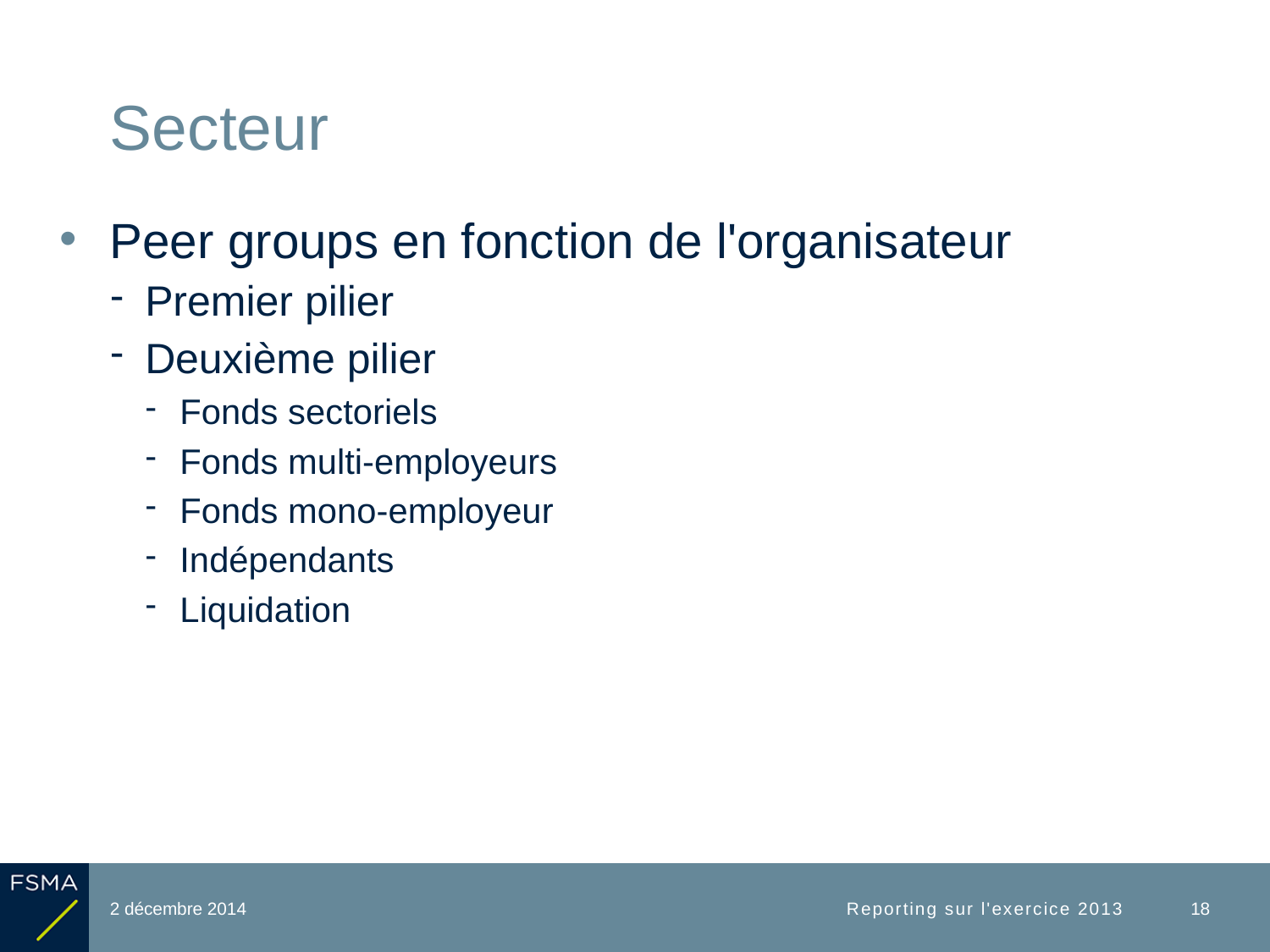

# Secteur
Peer groups en fonction de l'organisateur
Premier pilier
Deuxième pilier
Fonds sectoriels
Fonds multi-employeurs
Fonds mono-employeur
Indépendants
Liquidation

2 décembre 2014
Reporting sur l'exercice 2013
18